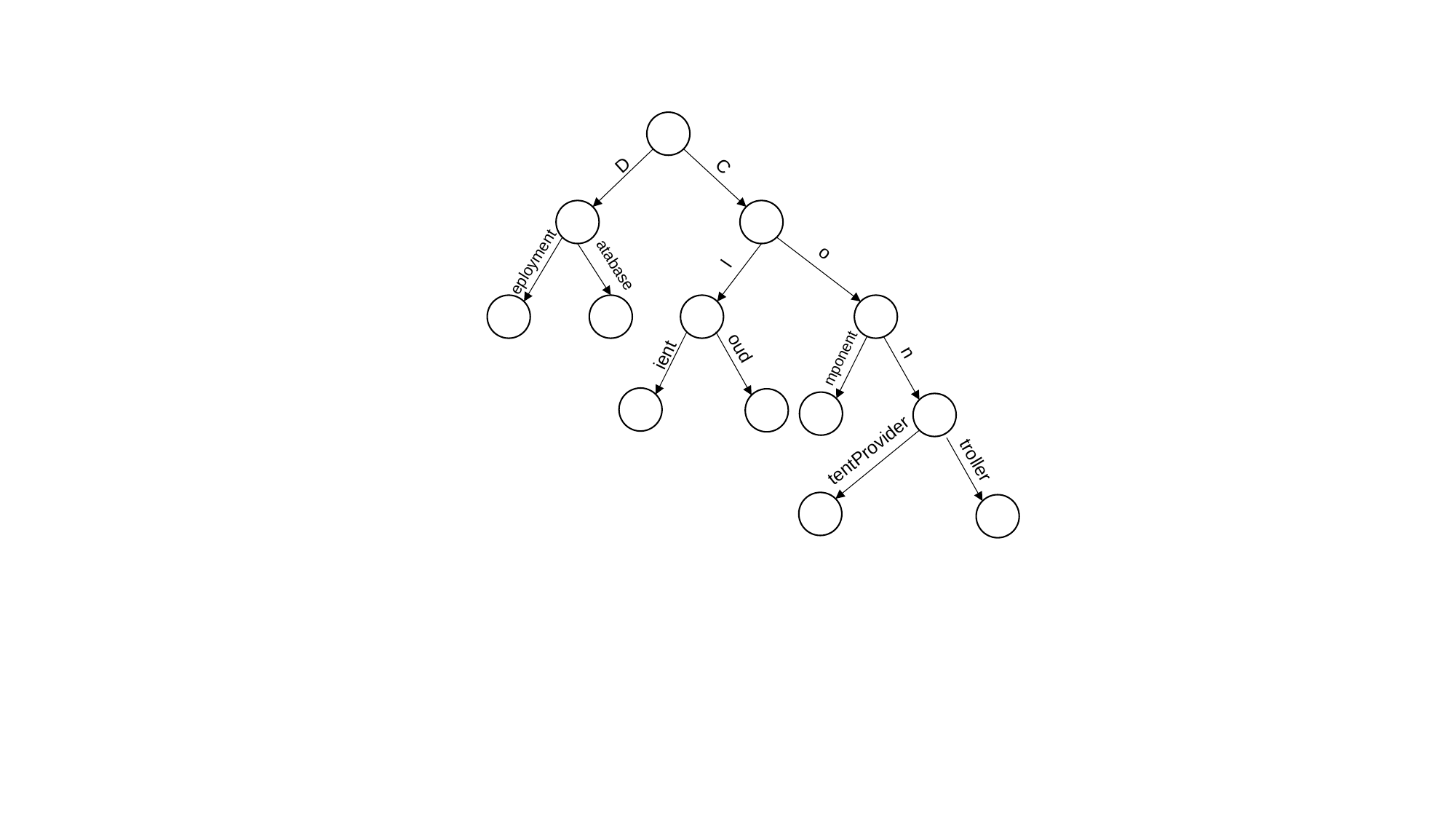

D
C

o
eployment
l
atabase

oud
n
ient
mponent

tentProvider
troller